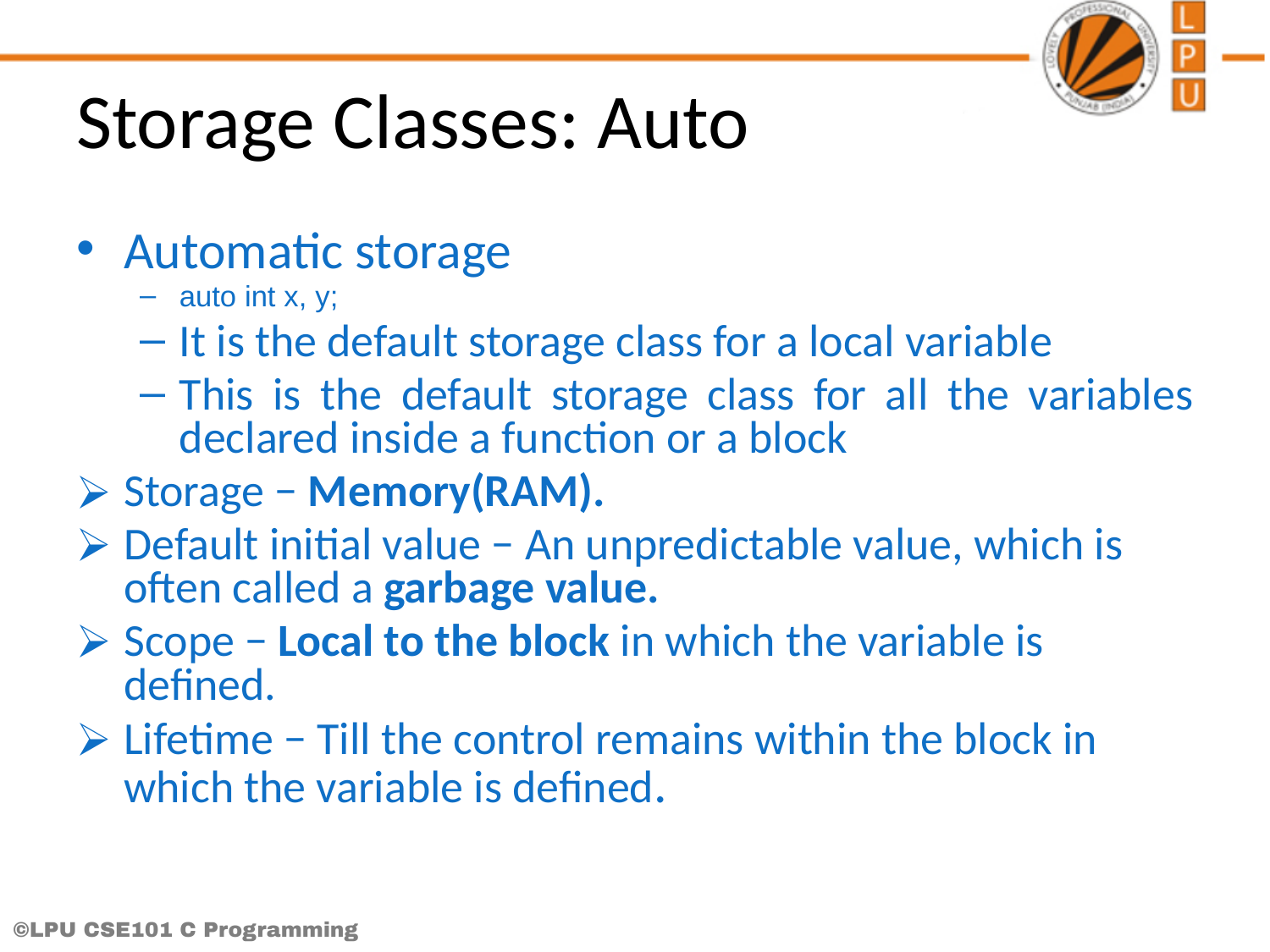

# Storage Classes: Auto
Automatic storage
auto int x, y;
It is the default storage class for a local variable
This is the default storage class for all the variables declared inside a function or a block
Storage − Memory(RAM).
Default initial value − An unpredictable value, which is often called a garbage value.
Scope − Local to the block in which the variable is defined.
Lifetime − Till the control remains within the block in which the variable is defined.